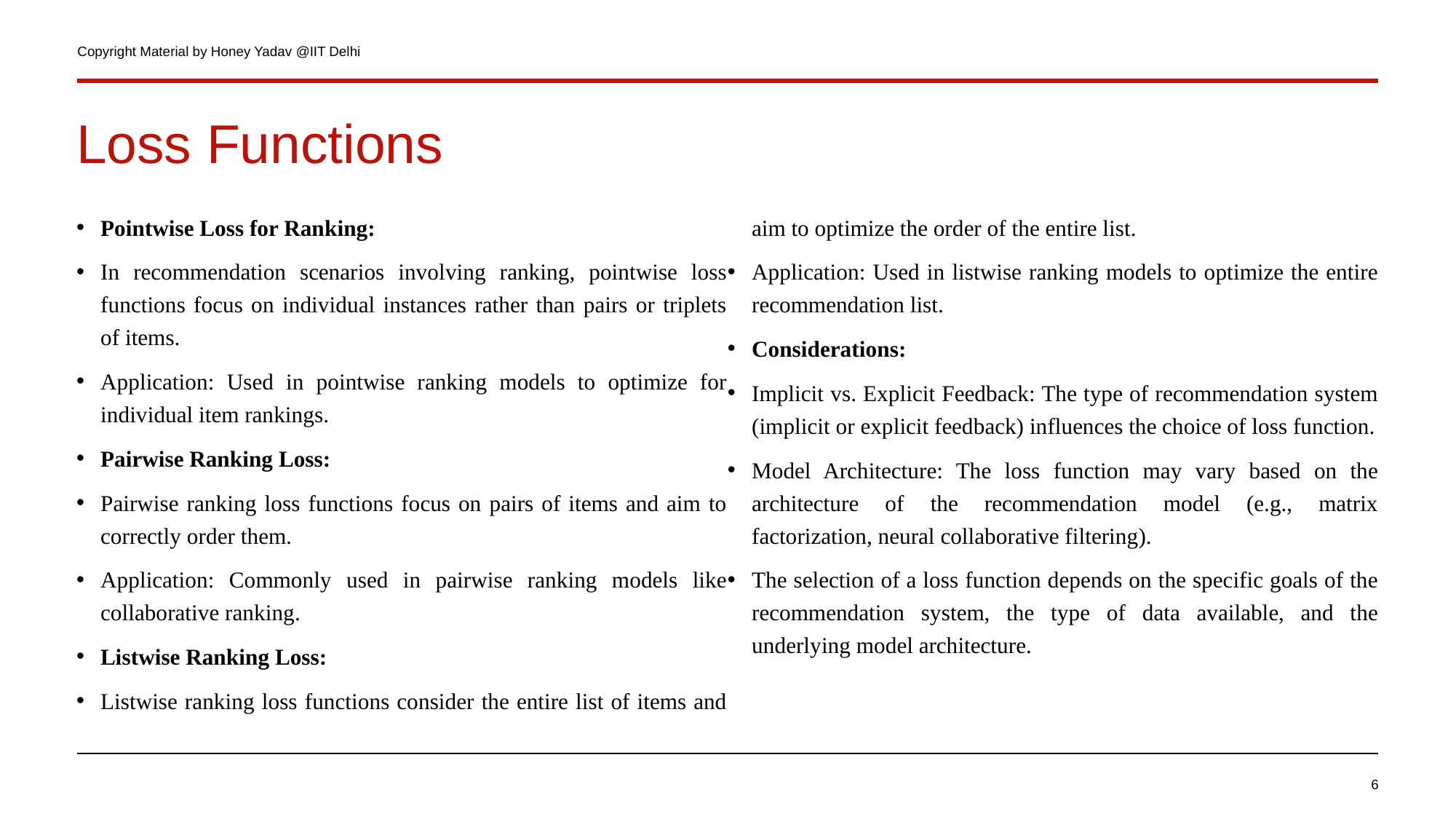

Copyright Material by Honey Yadav @IIT Delhi
# Loss Functions
Pointwise Loss for Ranking:
In recommendation scenarios involving ranking, pointwise loss functions focus on individual instances rather than pairs or triplets of items.
Application: Used in pointwise ranking models to optimize for individual item rankings.
Pairwise Ranking Loss:
Pairwise ranking loss functions focus on pairs of items and aim to correctly order them.
Application: Commonly used in pairwise ranking models like collaborative ranking.
Listwise Ranking Loss:
Listwise ranking loss functions consider the entire list of items and aim to optimize the order of the entire list.
Application: Used in listwise ranking models to optimize the entire recommendation list.
Considerations:
Implicit vs. Explicit Feedback: The type of recommendation system (implicit or explicit feedback) influences the choice of loss function.
Model Architecture: The loss function may vary based on the architecture of the recommendation model (e.g., matrix factorization, neural collaborative filtering).
The selection of a loss function depends on the specific goals of the recommendation system, the type of data available, and the underlying model architecture.
6